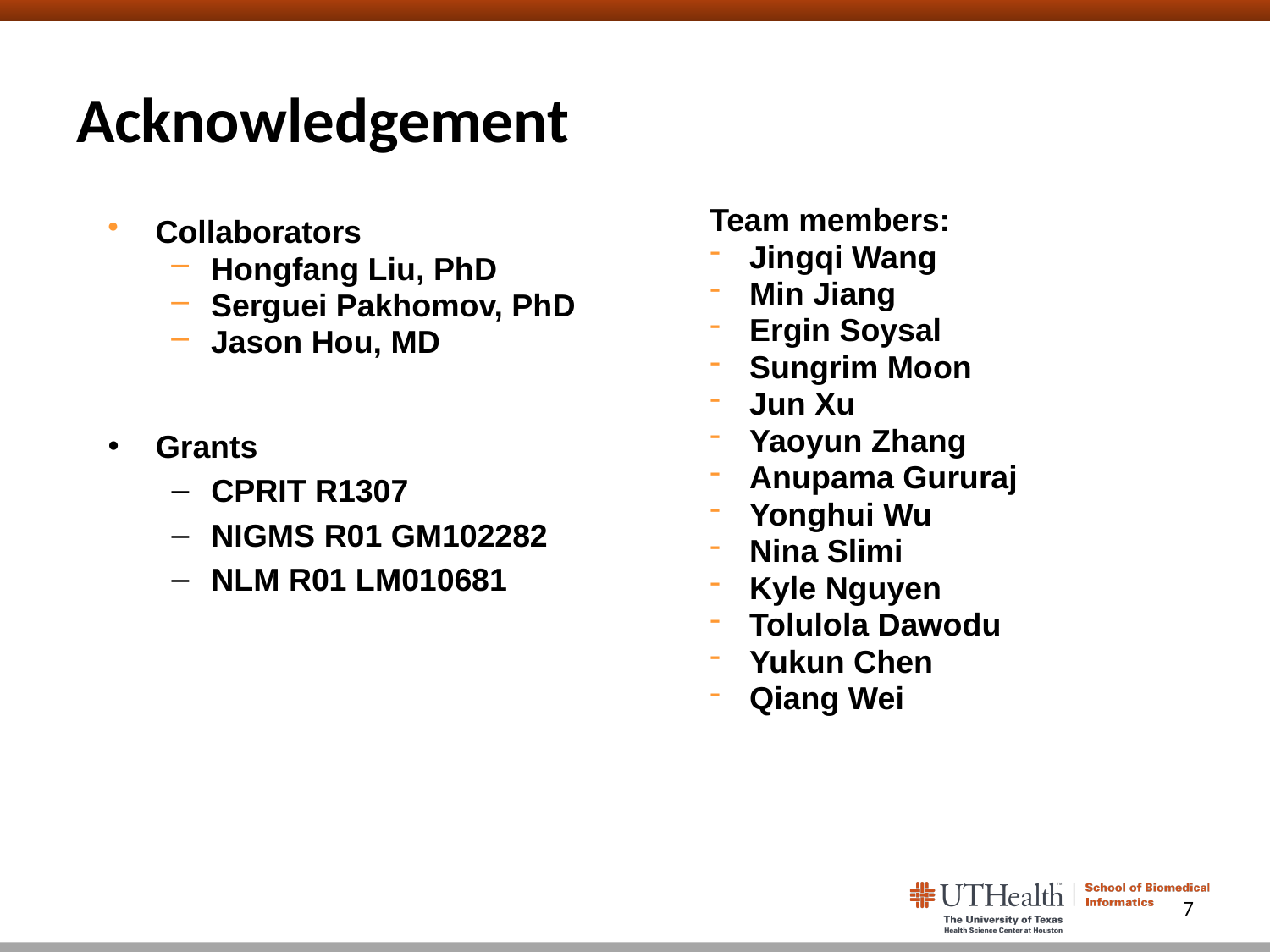

# Acknowledgement
Team members:
Jingqi Wang
Min Jiang
Ergin Soysal
Sungrim Moon
Jun Xu
Yaoyun Zhang
Anupama Gururaj
Yonghui Wu
Nina Slimi
Kyle Nguyen
Tolulola Dawodu
Yukun Chen
Qiang Wei

Collaborators
Hongfang Liu, PhD
Serguei Pakhomov, PhD
Jason Hou, MD
Grants
CPRIT R1307
NIGMS R01 GM102282
NLM R01 LM010681
7